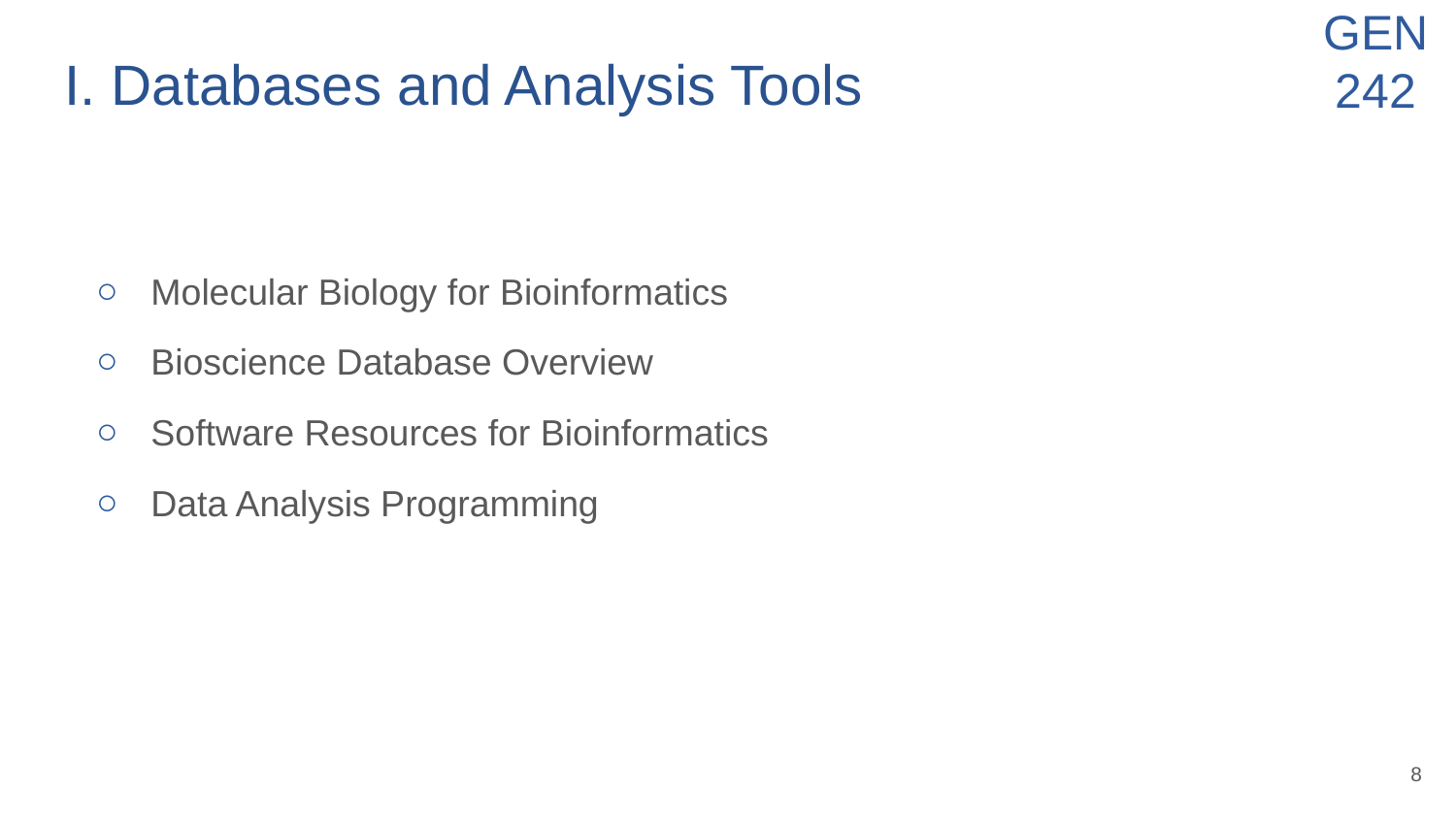

# I. Databases and Analysis Tools
Molecular Biology for Bioinformatics
Bioscience Database Overview
Software Resources for Bioinformatics
Data Analysis Programming

8